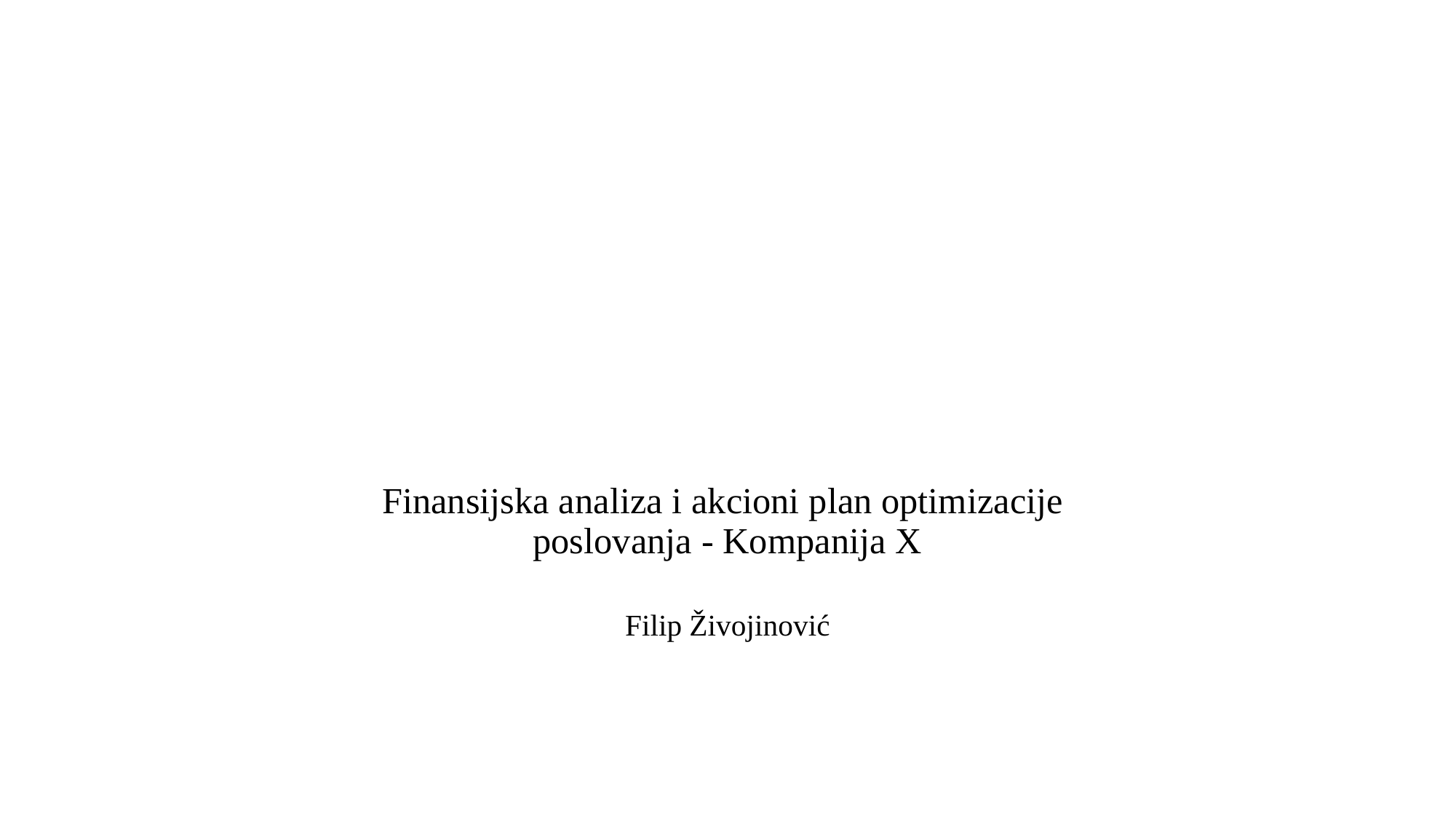

# Finansijska analiza i akcioni plan optimizacije  poslovanja - Kompanija X Filip Živojinović